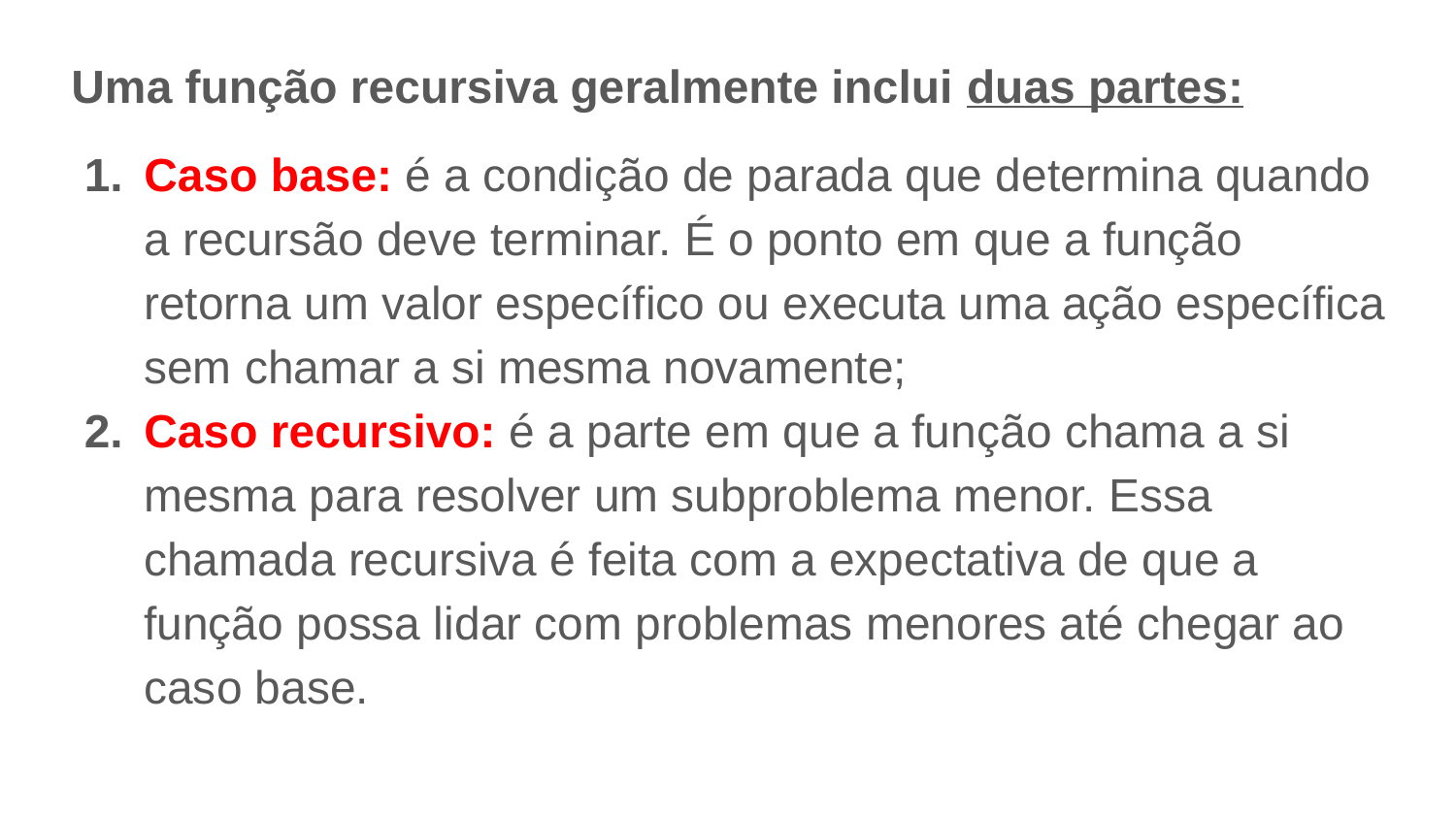

Uma função recursiva geralmente inclui duas partes:
Caso base: é a condição de parada que determina quando a recursão deve terminar. É o ponto em que a função retorna um valor específico ou executa uma ação específica sem chamar a si mesma novamente;
Caso recursivo: é a parte em que a função chama a si mesma para resolver um subproblema menor. Essa chamada recursiva é feita com a expectativa de que a função possa lidar com problemas menores até chegar ao caso base.